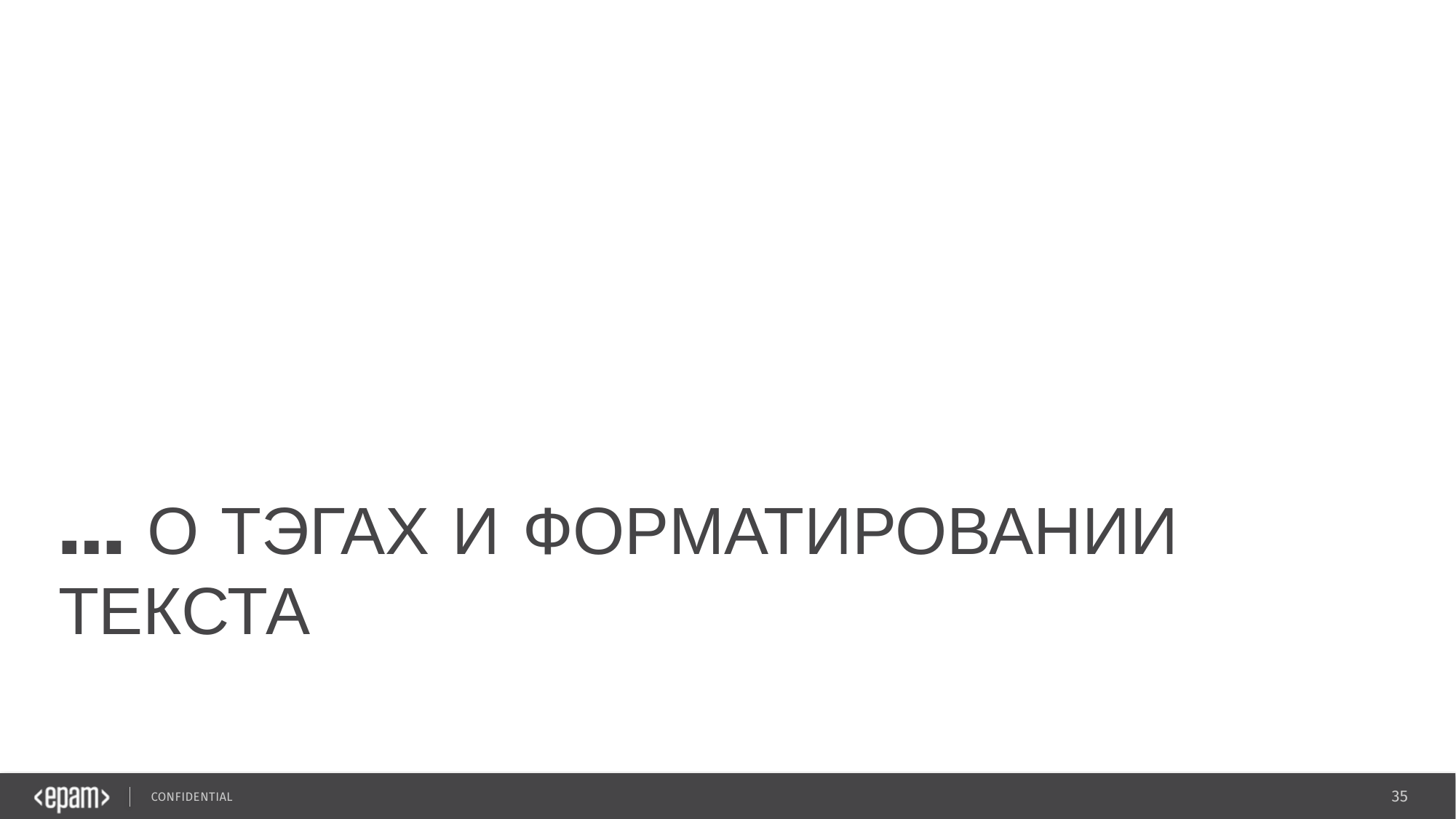

# … о тэгах и форматировании текста